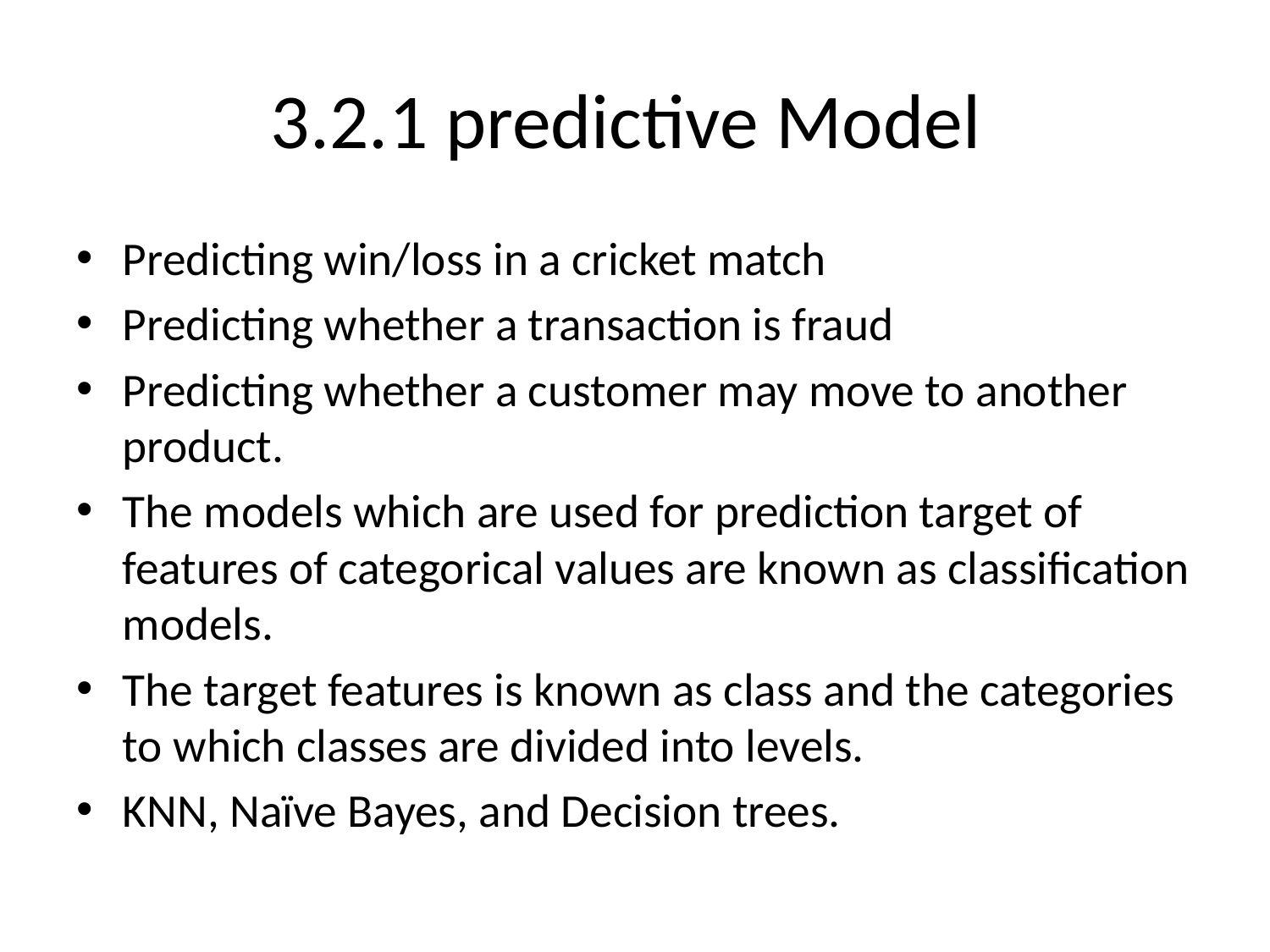

# 3.2.1 predictive Model
Predicting win/loss in a cricket match
Predicting whether a transaction is fraud
Predicting whether a customer may move to another product.
The models which are used for prediction target of features of categorical values are known as classification models.
The target features is known as class and the categories to which classes are divided into levels.
KNN, Naïve Bayes, and Decision trees.